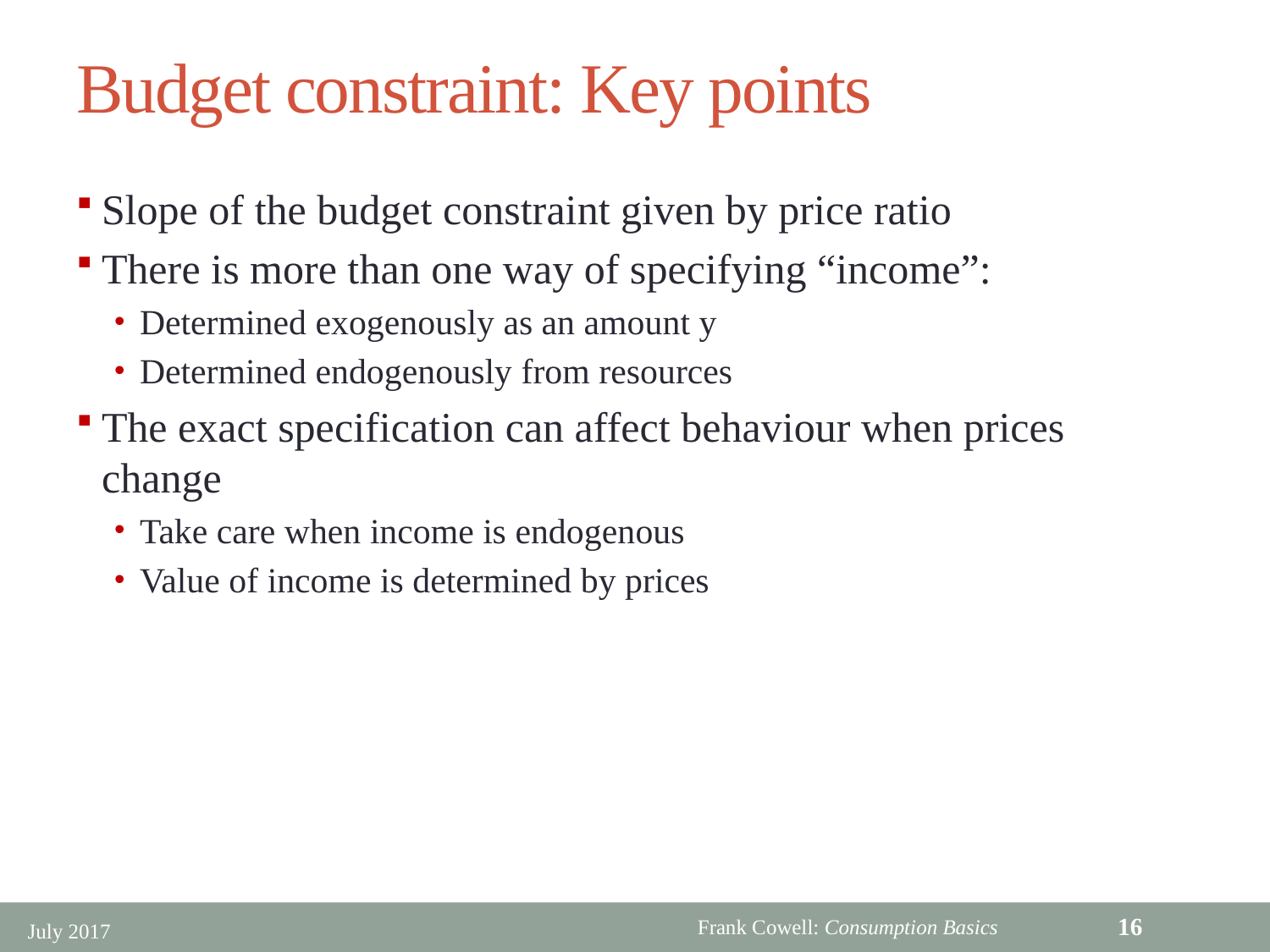

# Budget constraint: Key points
Slope of the budget constraint given by price ratio
There is more than one way of specifying “income”:
Determined exogenously as an amount y
Determined endogenously from resources
The exact specification can affect behaviour when prices change
Take care when income is endogenous
Value of income is determined by prices
16
July 2017